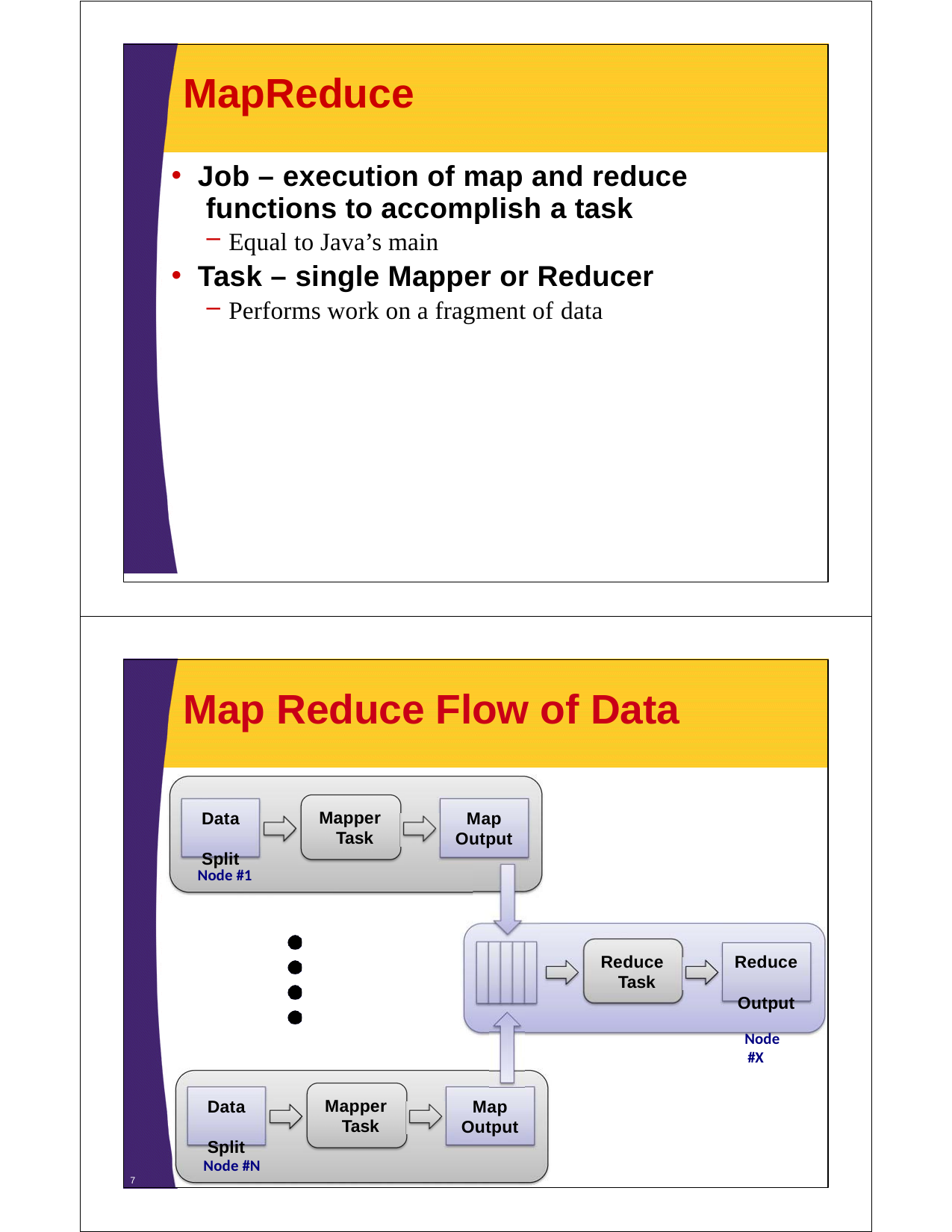

MapReduce

Job – execution of map and reduce  functions to accomplish a task
Equal to Java’s main
Task – single Mapper or Reducer
Performs work on a fragment of data

6

Map Reduce Flow of Data

Mapper  Task
Data  Split
Map  Output

Node #1

Reduce  Task
Reduce  Output
Node #X

Mapper  Task
Data  Split
Map  Output
Node #N
7